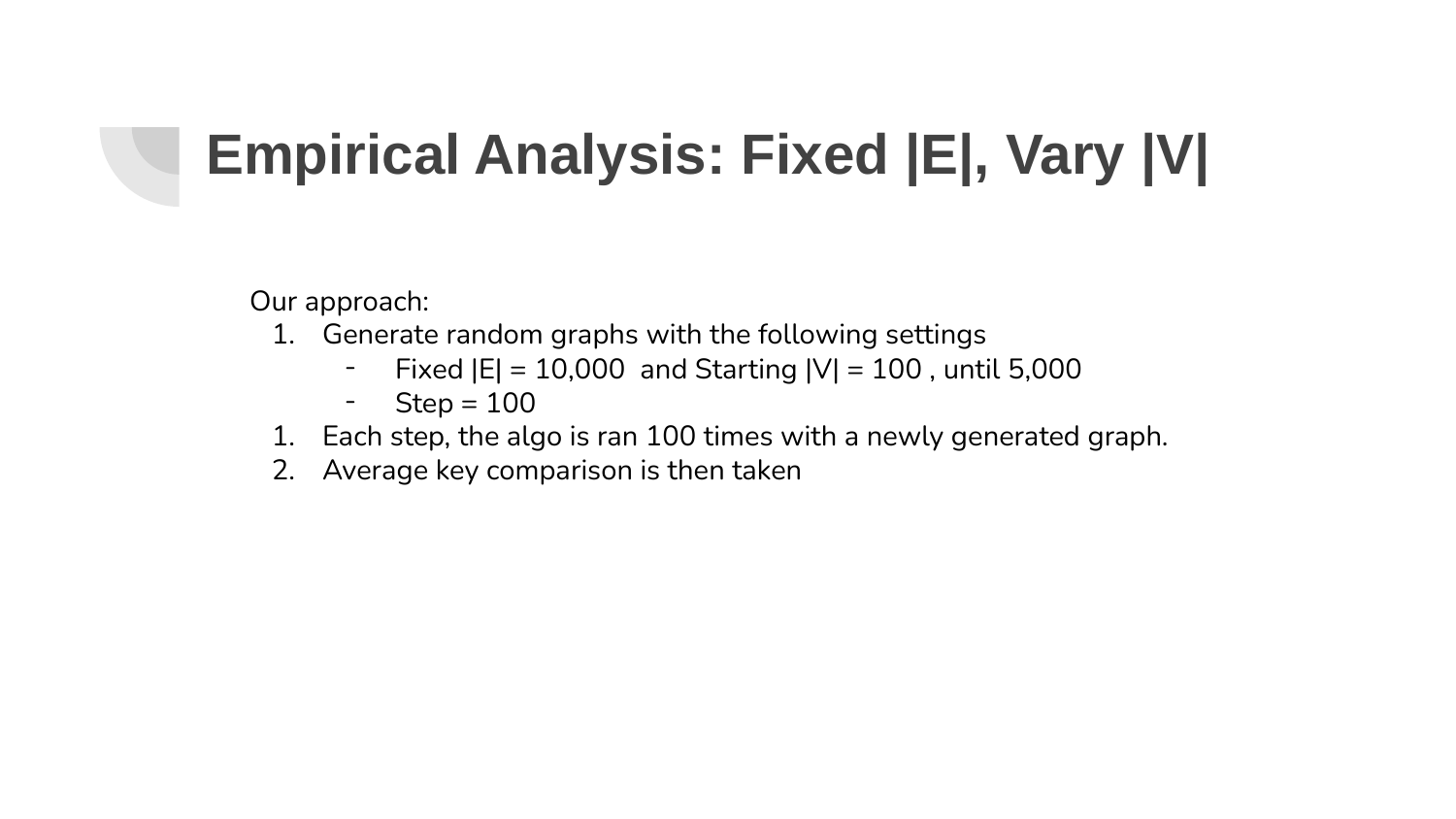

# Empirical Analysis: Fixed |E|, Vary |V|
Our approach:
Generate random graphs with the following settings
Fixed |E| = 10,000  and Starting |V| = 100 , until 5,000
Step = 100
Each step, the algo is ran 100 times with a newly generated graph.
Average key comparison is then taken